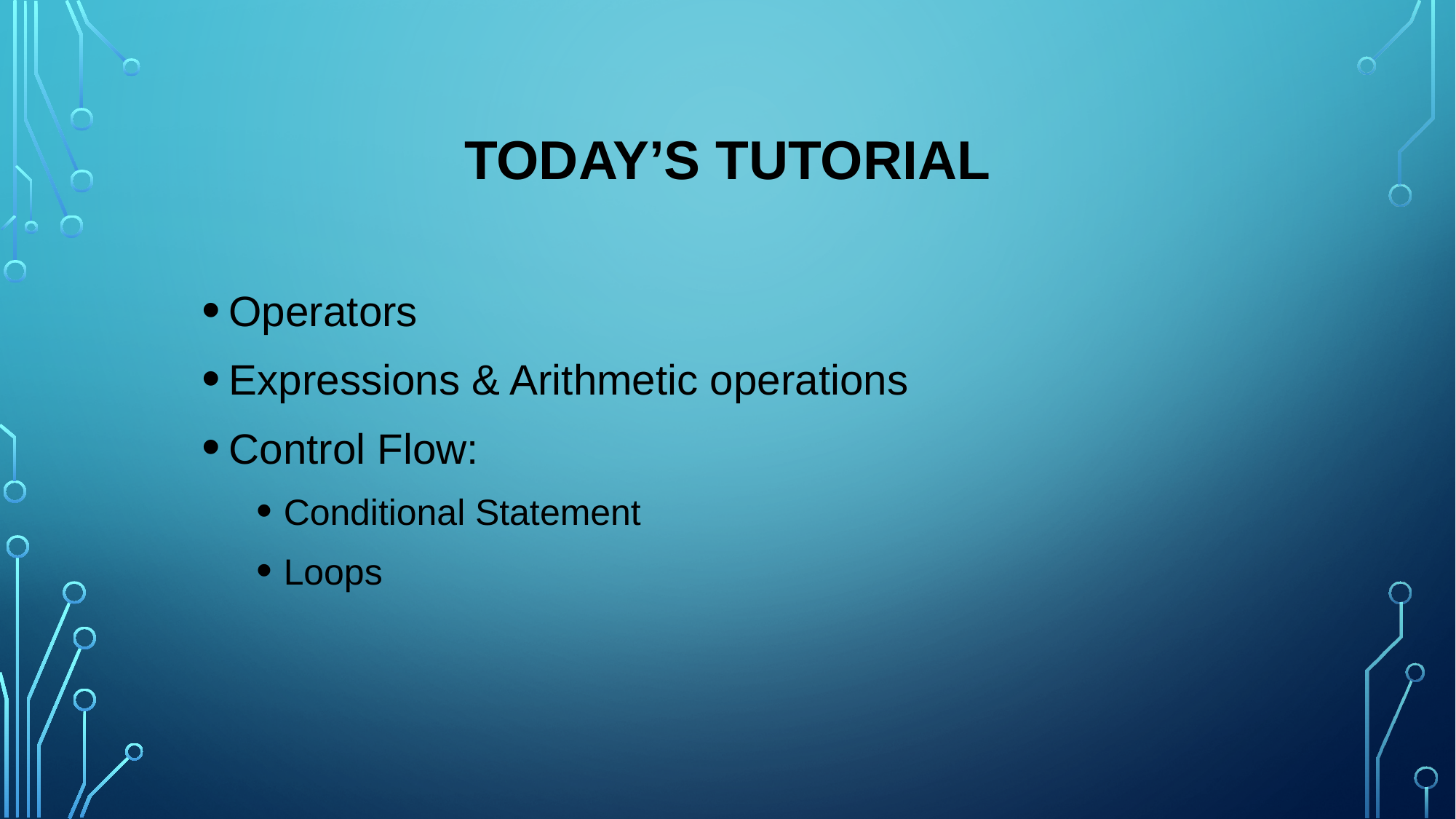

# TODAY’s Tutorial
Operators
Expressions & Arithmetic operations
Control Flow:
Conditional Statement
Loops